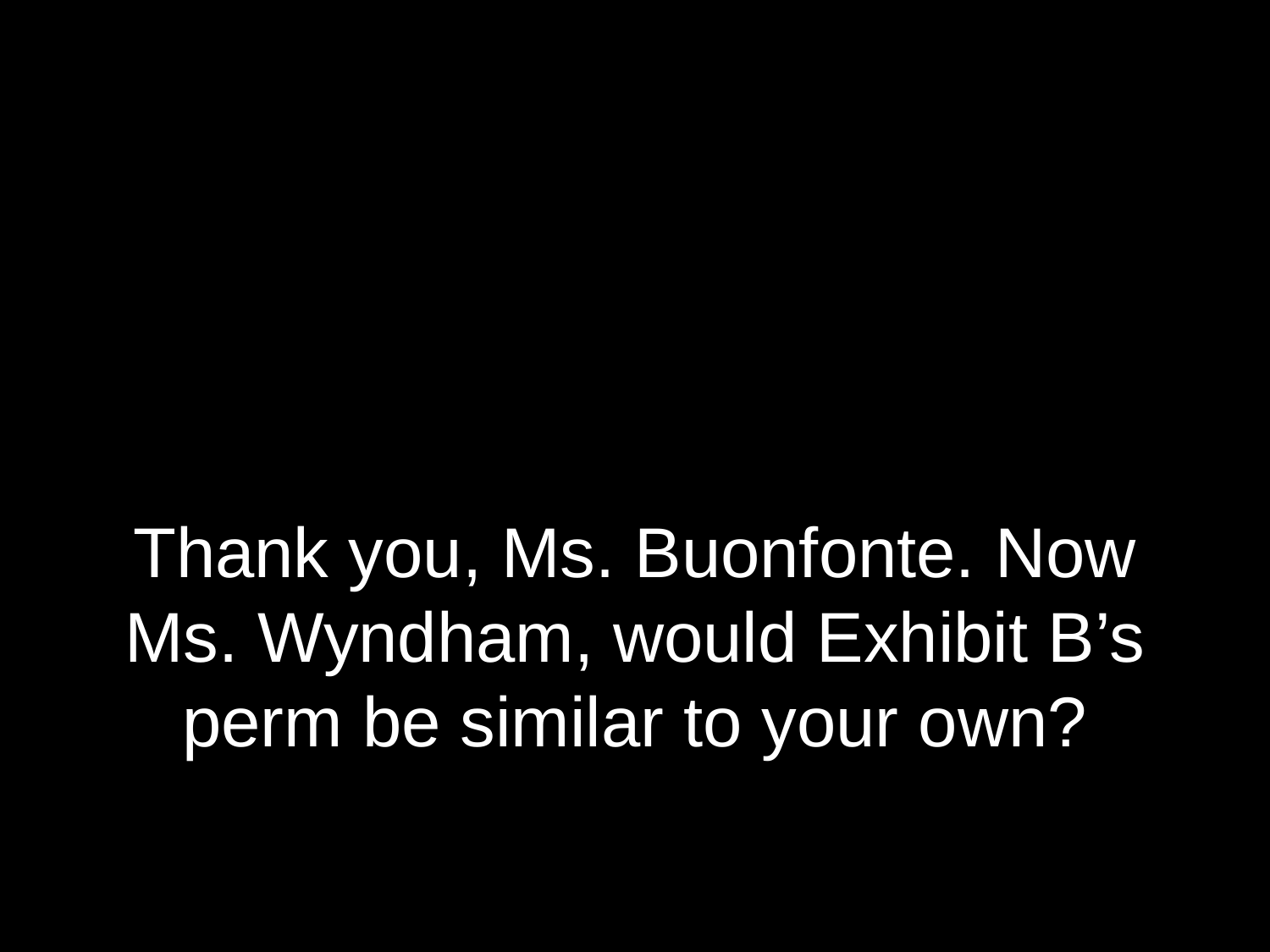

# Thank you, Ms. Buonfonte. Now Ms. Wyndham, would Exhibit B’s perm be similar to your own?